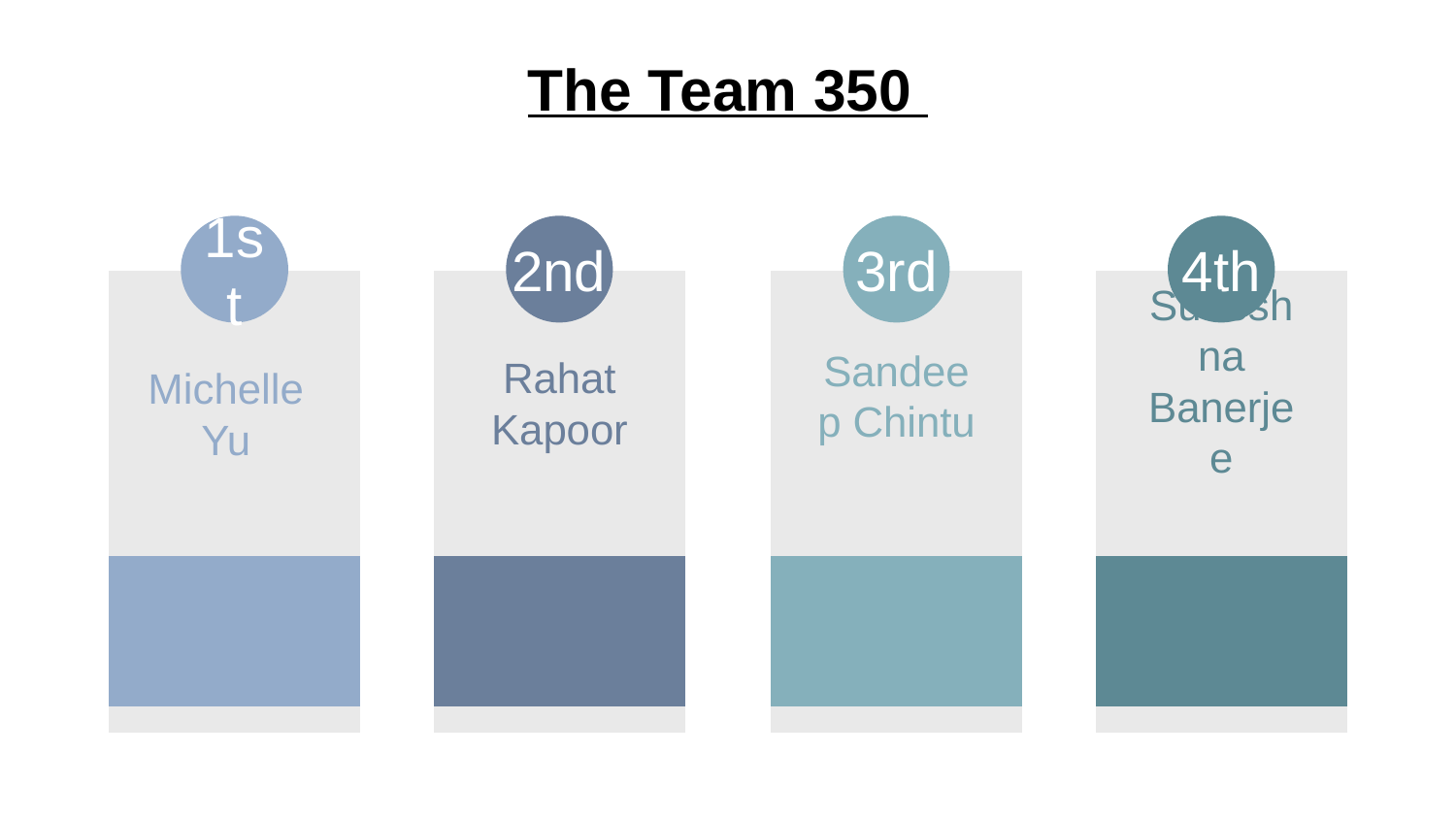

# The Team 350

1st
2nd
3rd
4th

Michelle Yu
Sandeep Chintu
Sudeshna Banerjee
Rahat Kapoor